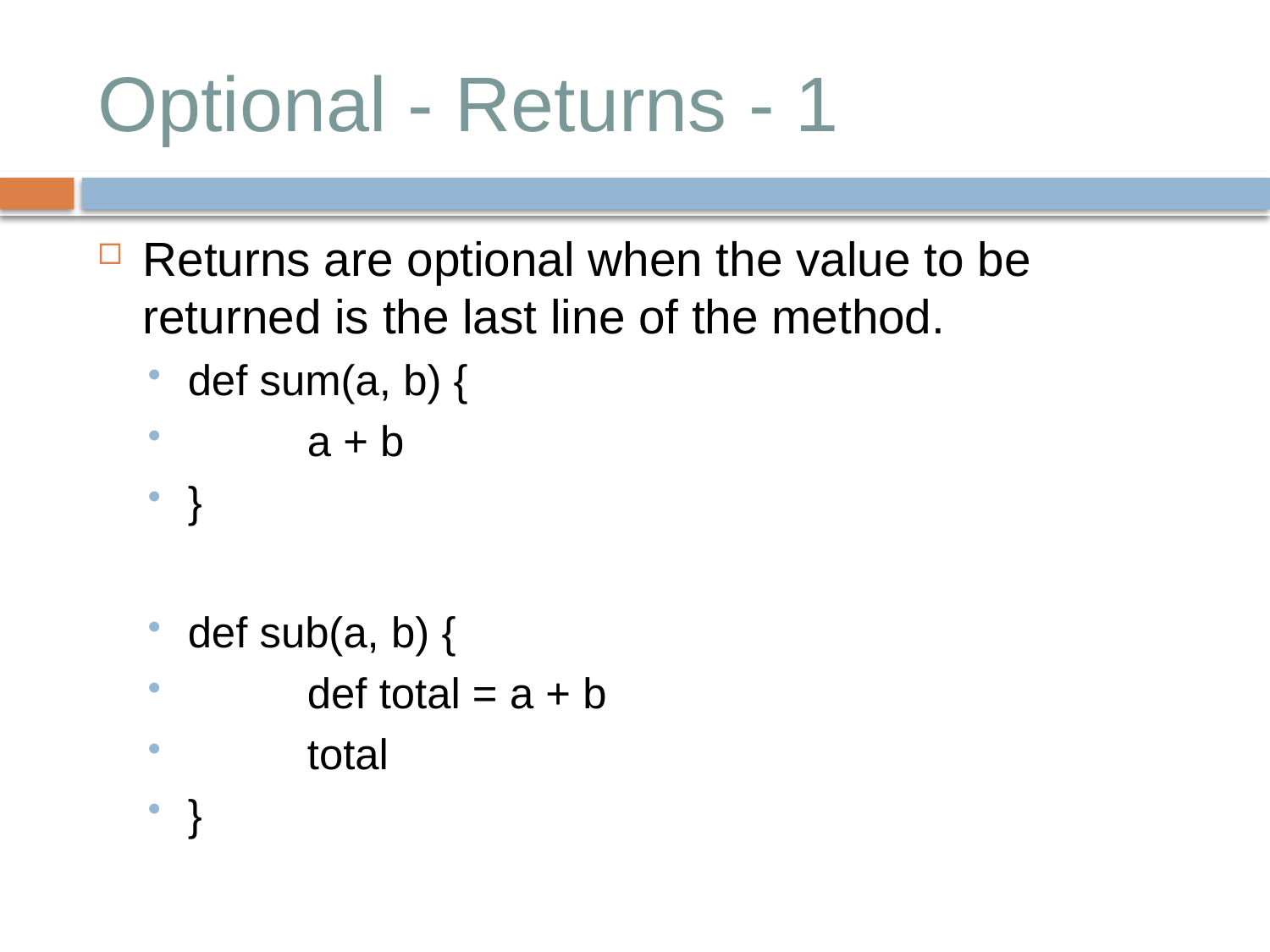

# Optional - Returns - 1
Returns are optional when the value to be returned is the last line of the method.
def sum(a, b) {
	a + b
}

def sub(a, b) {
	def total = a + b
	total
}